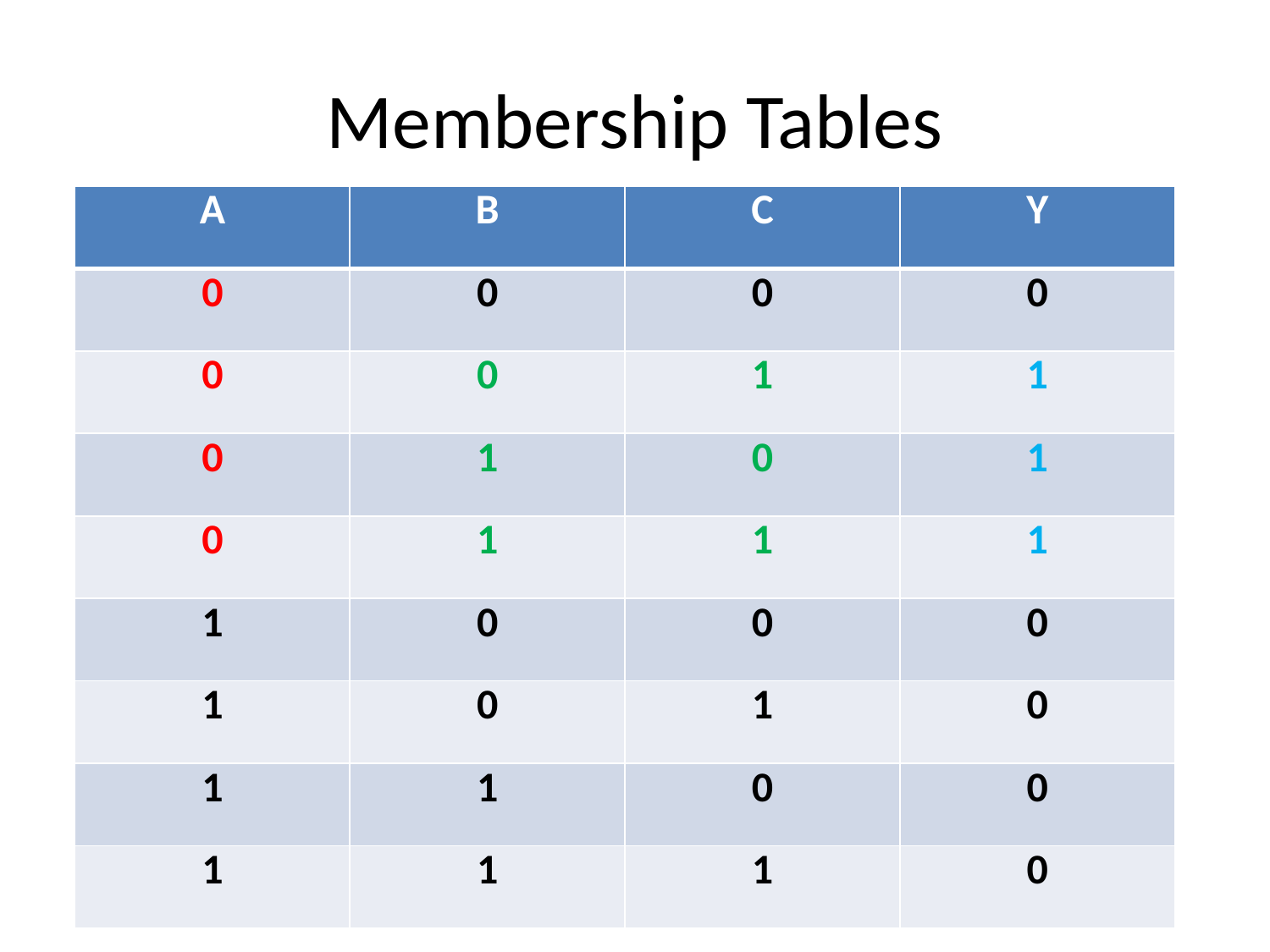

# Membership Tables
| A | B | C | Y |
| --- | --- | --- | --- |
| 0 | 0 | 0 | 0 |
| 0 | 0 | 1 | 1 |
| 0 | 1 | 0 | 1 |
| 0 | 1 | 1 | 1 |
| 1 | 0 | 0 | 0 |
| 1 | 0 | 1 | 0 |
| 1 | 1 | 0 | 0 |
| 1 | 1 | 1 | 0 |
A
B
C
Y